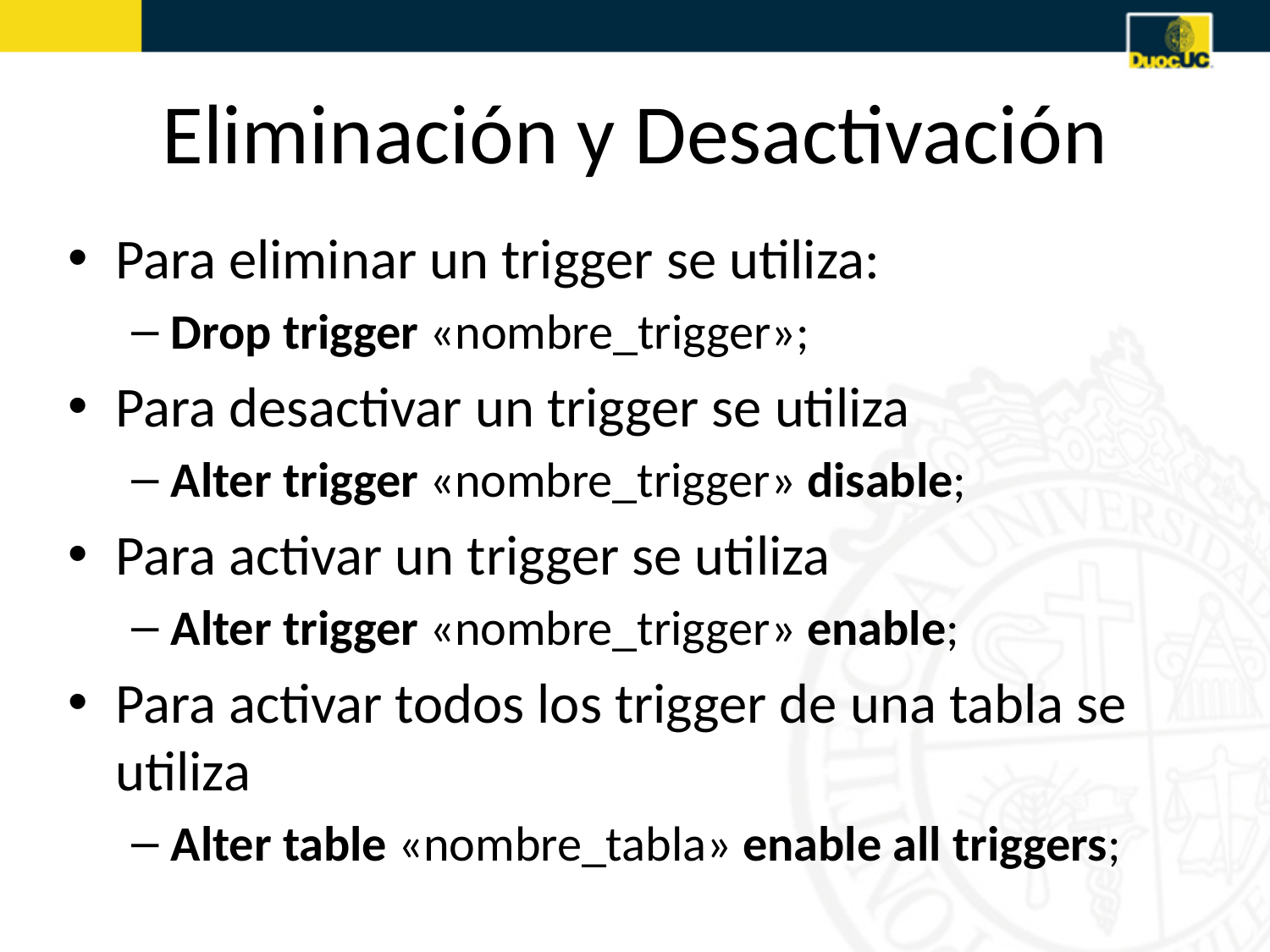

# Eliminación y Desactivación
Para eliminar un trigger se utiliza:
Drop trigger «nombre_trigger»;
Para desactivar un trigger se utiliza
Alter trigger «nombre_trigger» disable;
Para activar un trigger se utiliza
Alter trigger «nombre_trigger» enable;
Para activar todos los trigger de una tabla se utiliza
Alter table «nombre_tabla» enable all triggers;